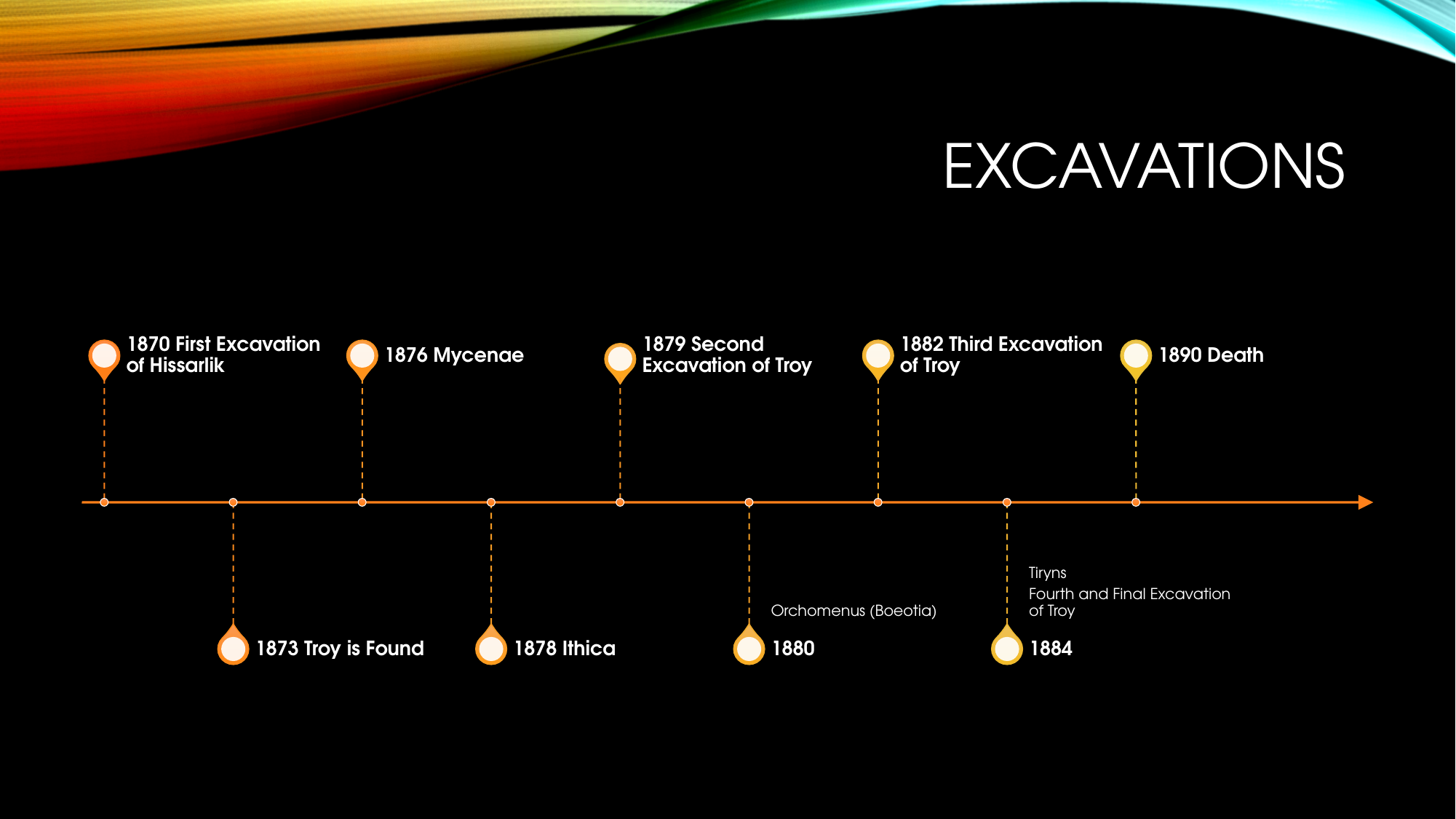

# Excavations
1870 First Excavation of Hissarlik
1873 Troy is Found
1876 Mycenae
1878 Ithica
1879 Second Excavation of Troy
Orchomenus (Boeotia)
1880
1882 Third Excavation of Troy
Tiryns
Fourth and Final Excavation of Troy
1884
1890 Death